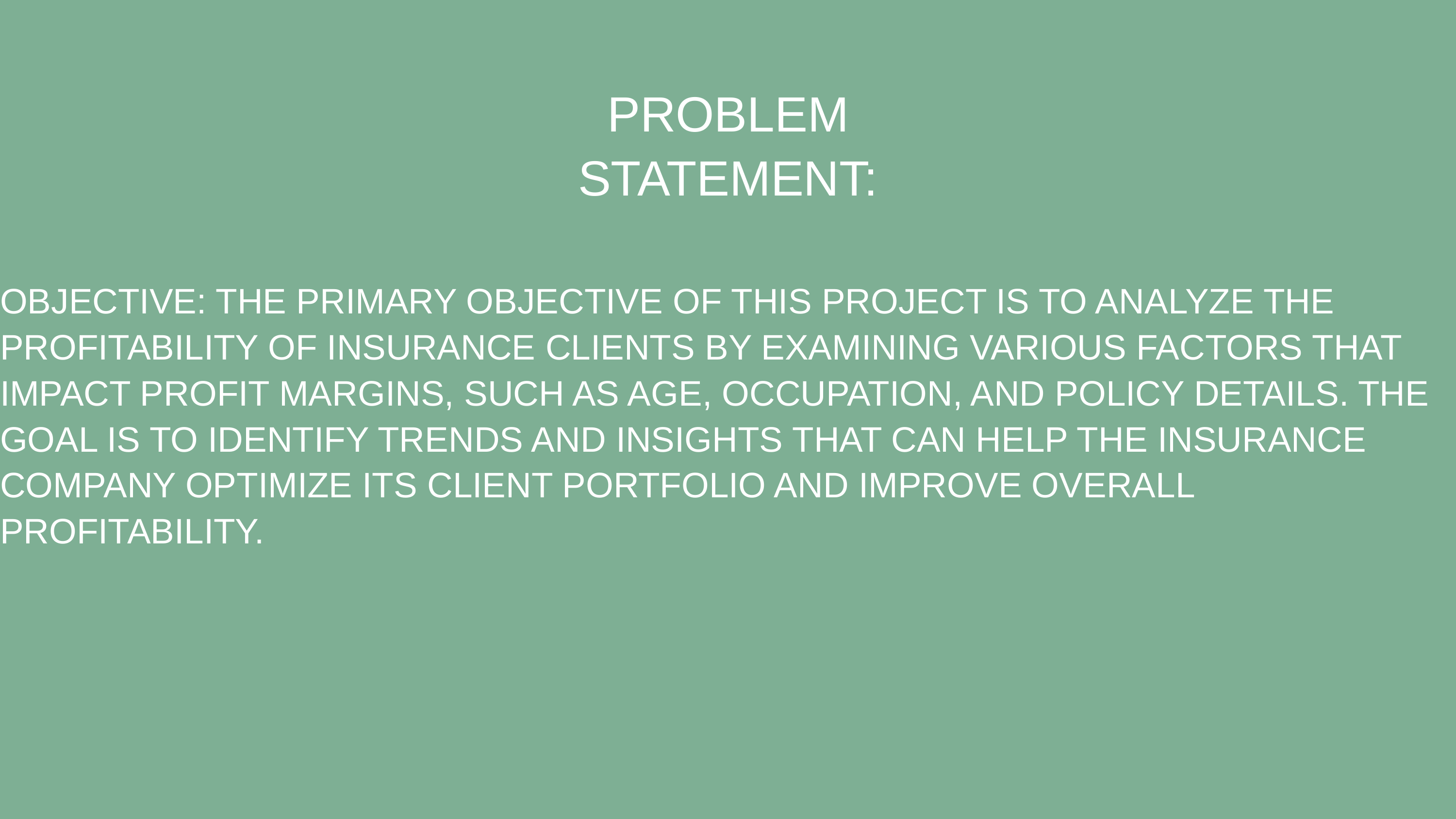

PROBLEM STATEMENT:
OBJECTIVE: THE PRIMARY OBJECTIVE OF THIS PROJECT IS TO ANALYZE THE PROFITABILITY OF INSURANCE CLIENTS BY EXAMINING VARIOUS FACTORS THAT IMPACT PROFIT MARGINS, SUCH AS AGE, OCCUPATION, AND POLICY DETAILS. THE GOAL IS TO IDENTIFY TRENDS AND INSIGHTS THAT CAN HELP THE INSURANCE COMPANY OPTIMIZE ITS CLIENT PORTFOLIO AND IMPROVE OVERALL PROFITABILITY.